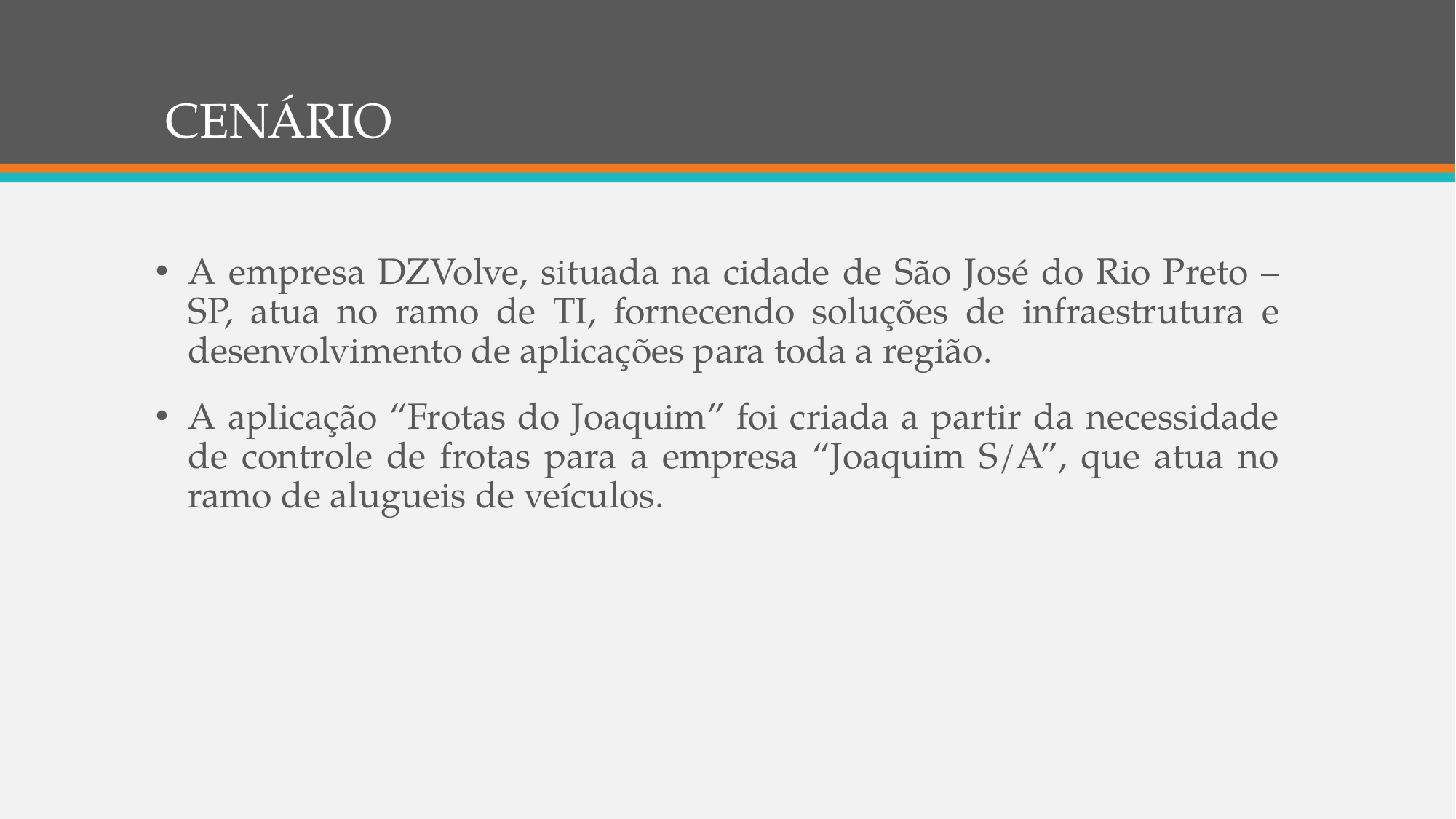

# CENÁRIO
A empresa DZVolve, situada na cidade de São José do Rio Preto – SP, atua no ramo de TI, fornecendo soluções de infraestrutura e desenvolvimento de aplicações para toda a região.
A aplicação “Frotas do Joaquim” foi criada a partir da necessidade de controle de frotas para a empresa “Joaquim S/A”, que atua no ramo de alugueis de veículos.